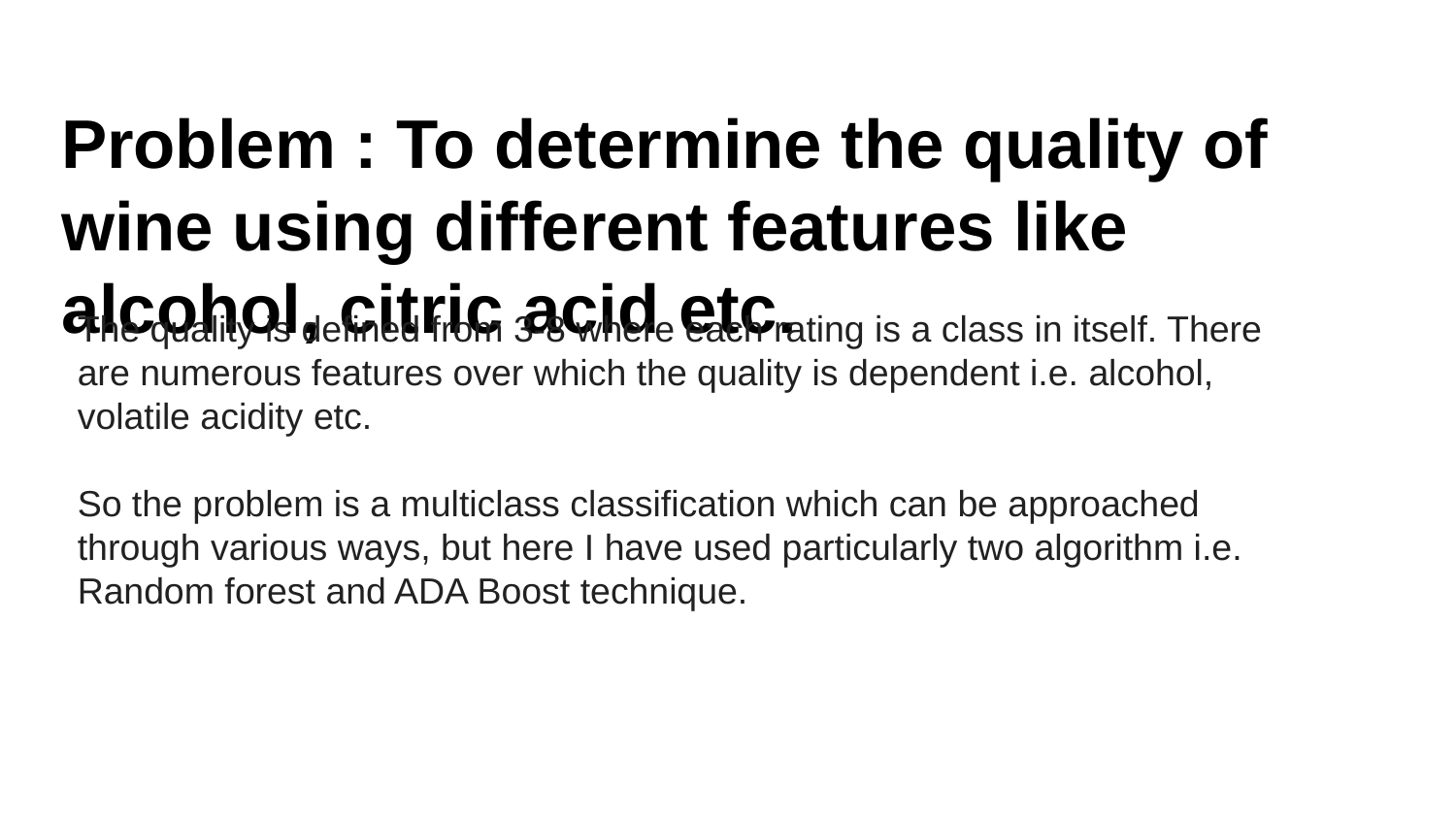

Problem : To determine the quality of wine using different features like alcohol, citric acid etc.
The quality is defined from 3-8 where each rating is a class in itself. There are numerous features over which the quality is dependent i.e. alcohol, volatile acidity etc.

So the problem is a multiclass classification which can be approached through various ways, but here I have used particularly two algorithm i.e. Random forest and ADA Boost technique.